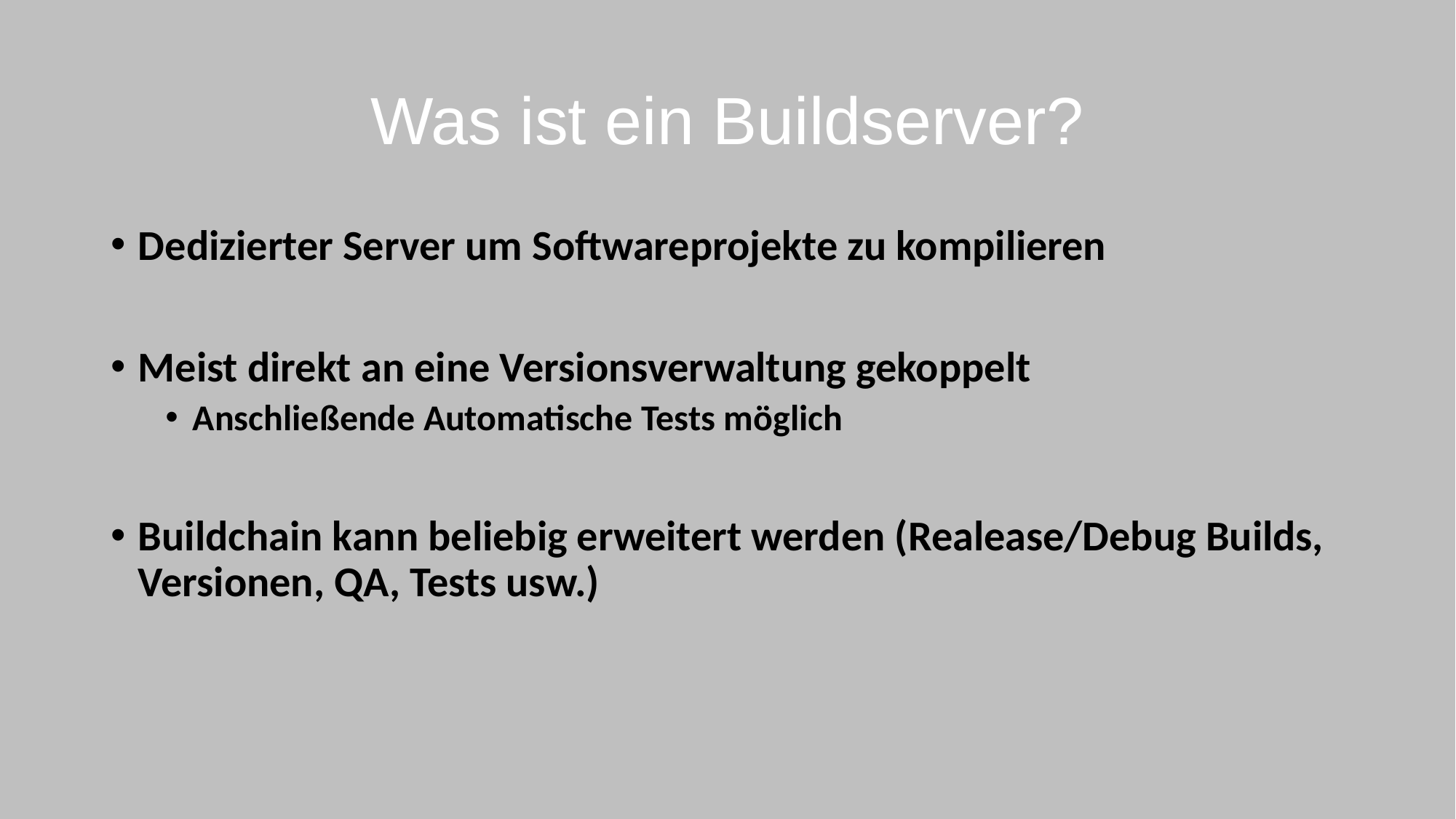

# Was ist ein Buildserver?
Dedizierter Server um Softwareprojekte zu kompilieren

Meist direkt an eine Versionsverwaltung gekoppelt
Anschließende Automatische Tests möglich

Buildchain kann beliebig erweitert werden (Realease/Debug Builds, Versionen, QA, Tests usw.)